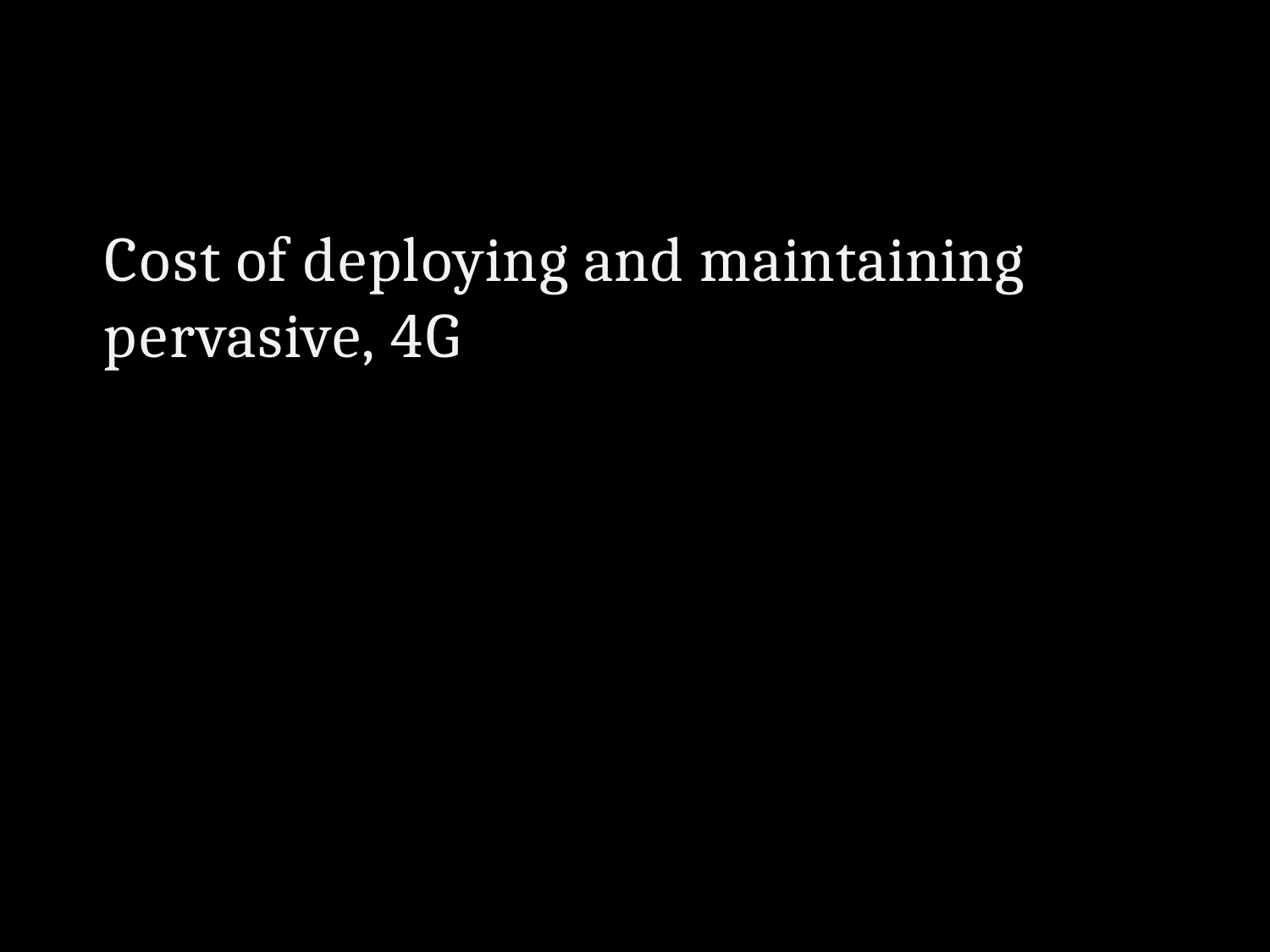

Cost of deploying and maintaining  pervasive, 4G